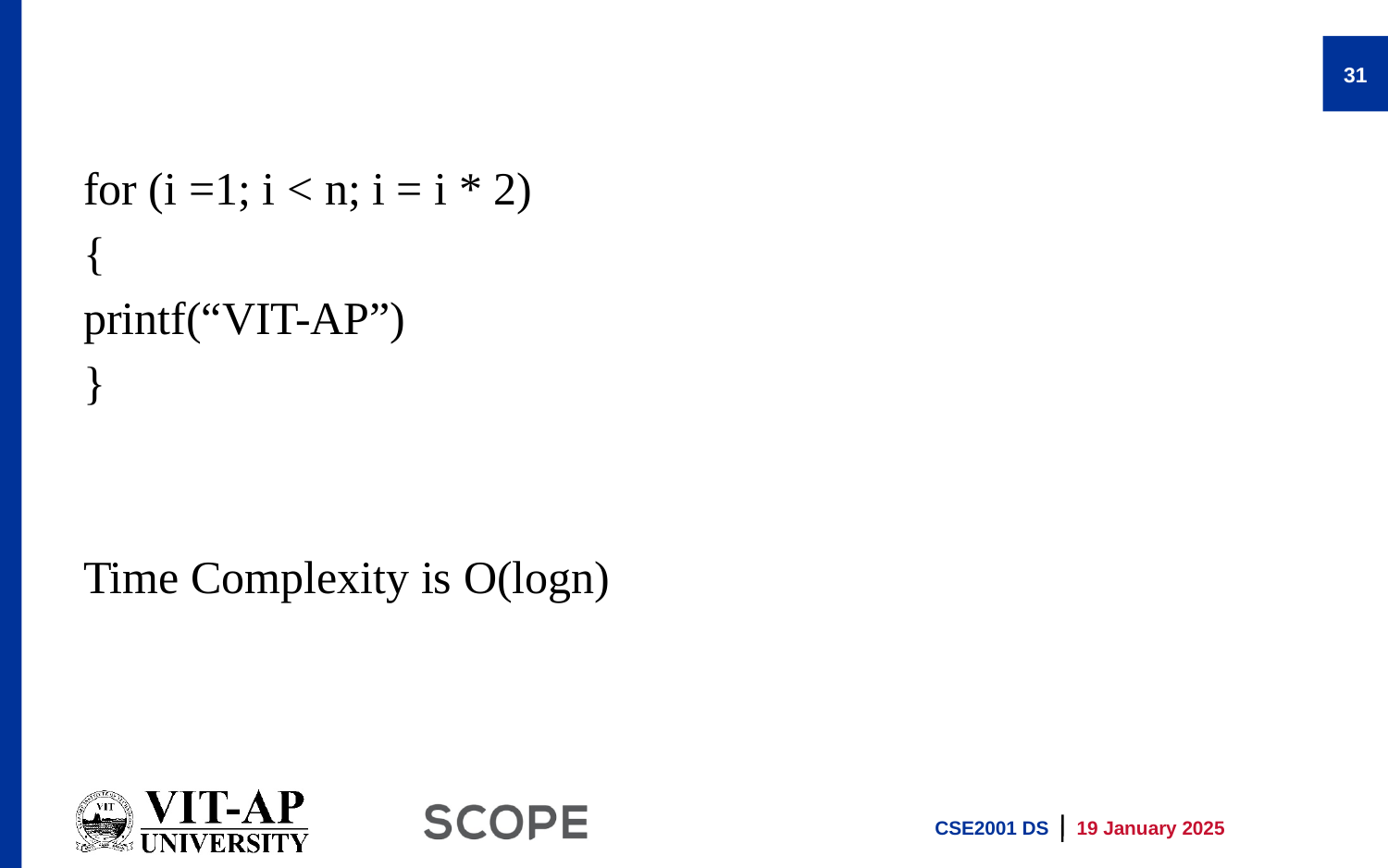

31
for (i =1; i < n; i = i * 2)
{
printf(“VIT-AP”)
}

Time Complexity is O(logn)
CSE2001 DS
19 January 2025